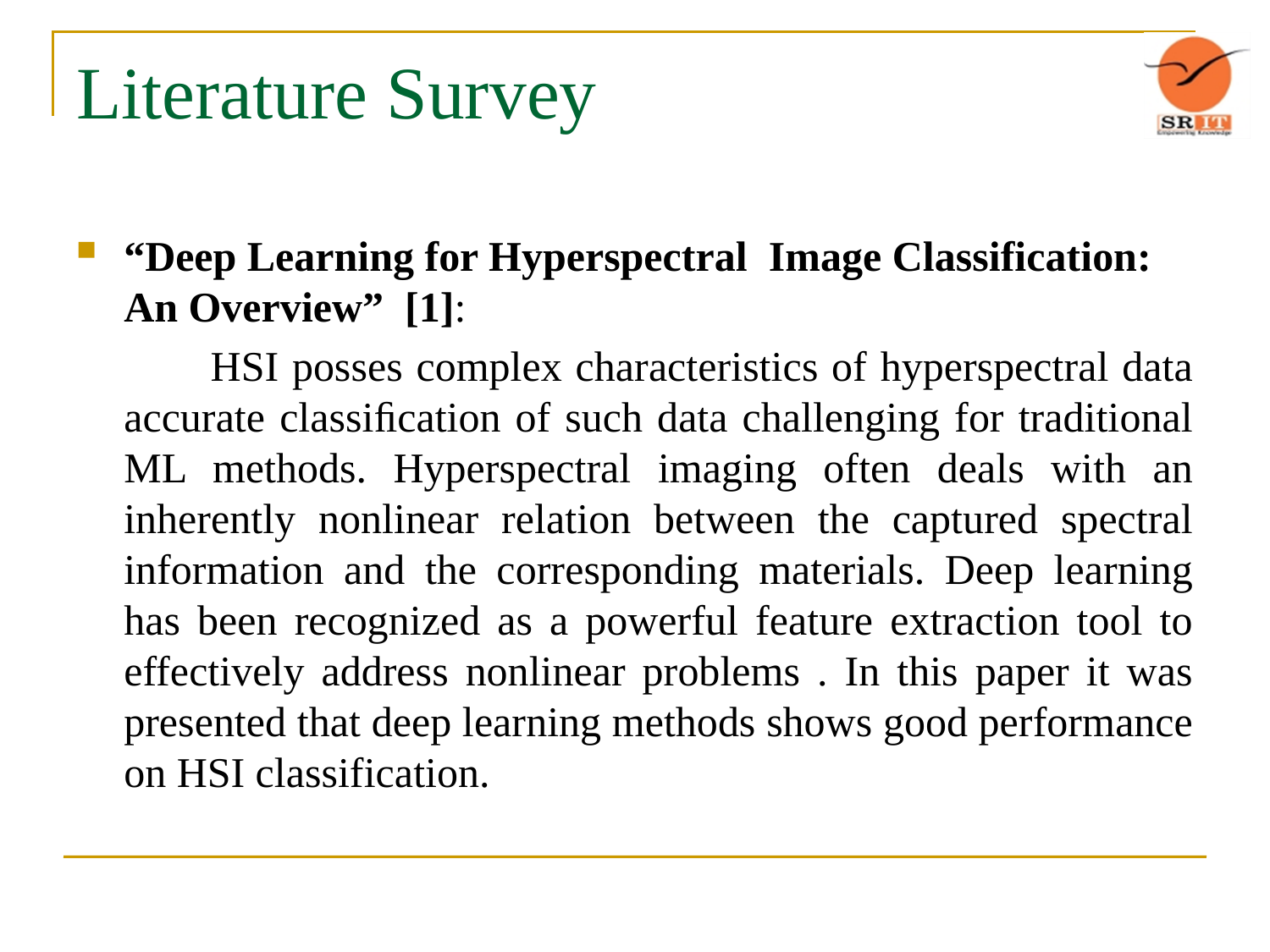

# Literature Survey
“Deep Learning for Hyperspectral  Image Classification: An Overview”  [1]:
          HSI posses complex characteristics of hyperspectral data accurate classiﬁcation of such data challenging for traditional ML methods. Hyperspectral imaging often deals with an inherently nonlinear relation between the captured spectral information and the corresponding materials. Deep learning has been recognized as a powerful feature extraction tool to effectively address nonlinear problems . In this paper it was presented that deep learning methods shows good performance on HSI classification.